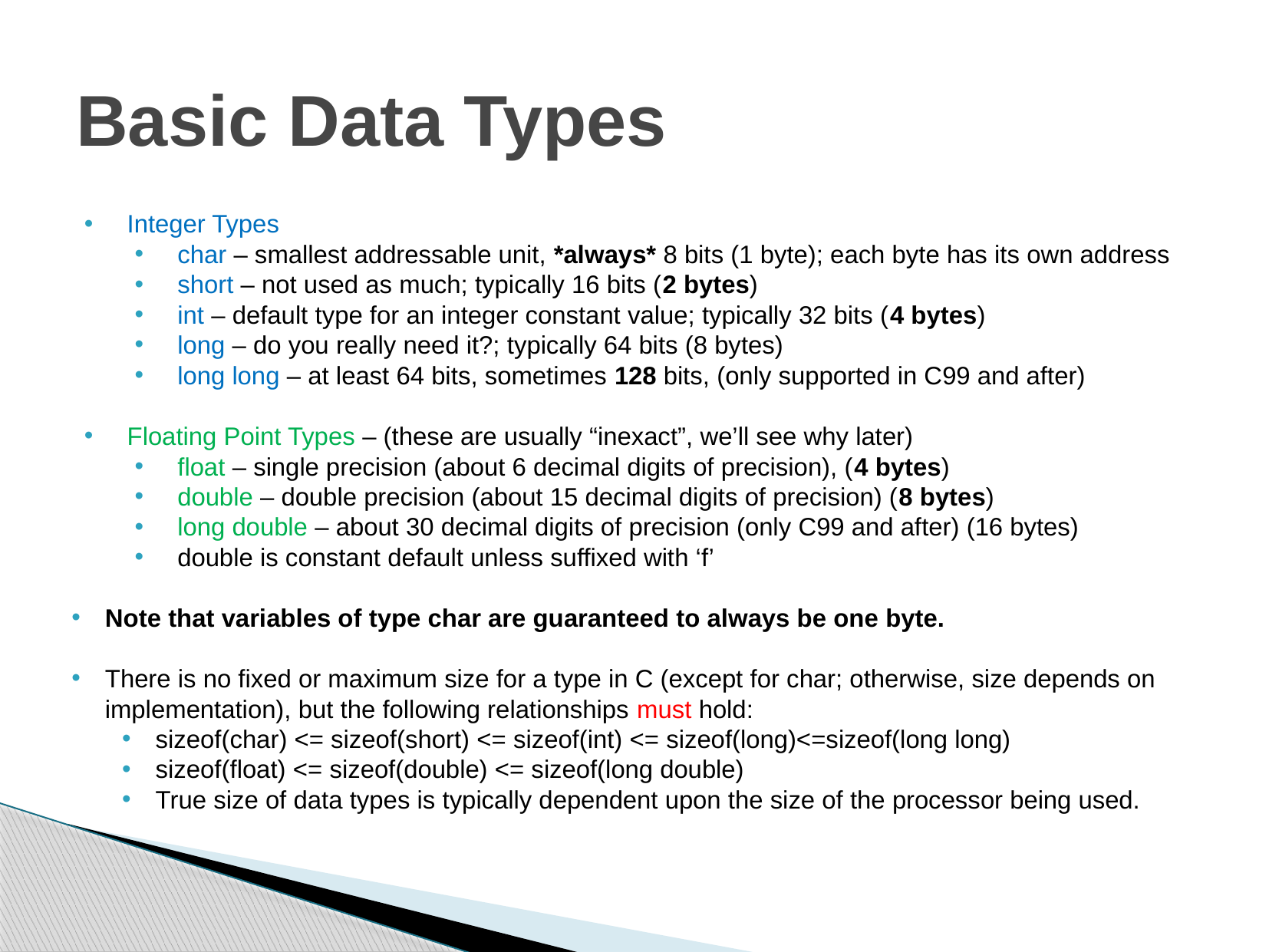

# Basic Data Types

Integer Types
char – smallest addressable unit, *always* 8 bits (1 byte); each byte has its own address
short – not used as much; typically 16 bits (2 bytes)
int – default type for an integer constant value; typically 32 bits (4 bytes)
long – do you really need it?; typically 64 bits (8 bytes)
long long – at least 64 bits, sometimes 128 bits, (only supported in C99 and after)

Floating Point Types – (these are usually “inexact”, we’ll see why later)
float – single precision (about 6 decimal digits of precision), (4 bytes)
double – double precision (about 15 decimal digits of precision) (8 bytes)
long double – about 30 decimal digits of precision (only C99 and after) (16 bytes)
double is constant default unless suffixed with ‘f’

Note that variables of type char are guaranteed to always be one byte.

There is no fixed or maximum size for a type in C (except for char; otherwise, size depends on implementation), but the following relationships must hold:
sizeof(char) <= sizeof(short) <= sizeof(int) <= sizeof(long)<=sizeof(long long)
sizeof(float) <= sizeof(double) <= sizeof(long double)
True size of data types is typically dependent upon the size of the processor being used.